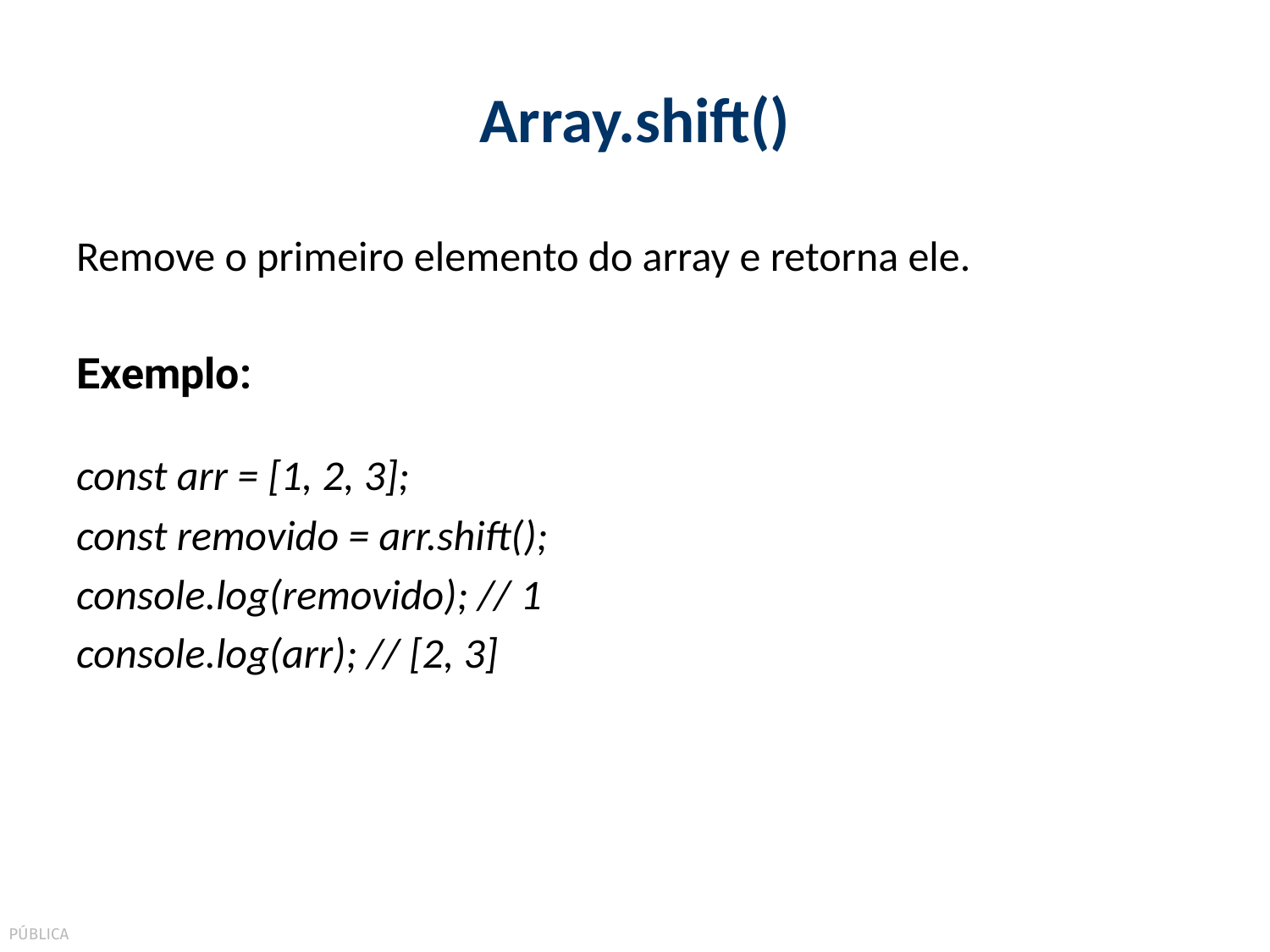

# Array.shift()
Remove o primeiro elemento do array e retorna ele.

Exemplo:
const arr = [1, 2, 3];
const removido = arr.shift();
console.log(removido); // 1
console.log(arr); // [2, 3]